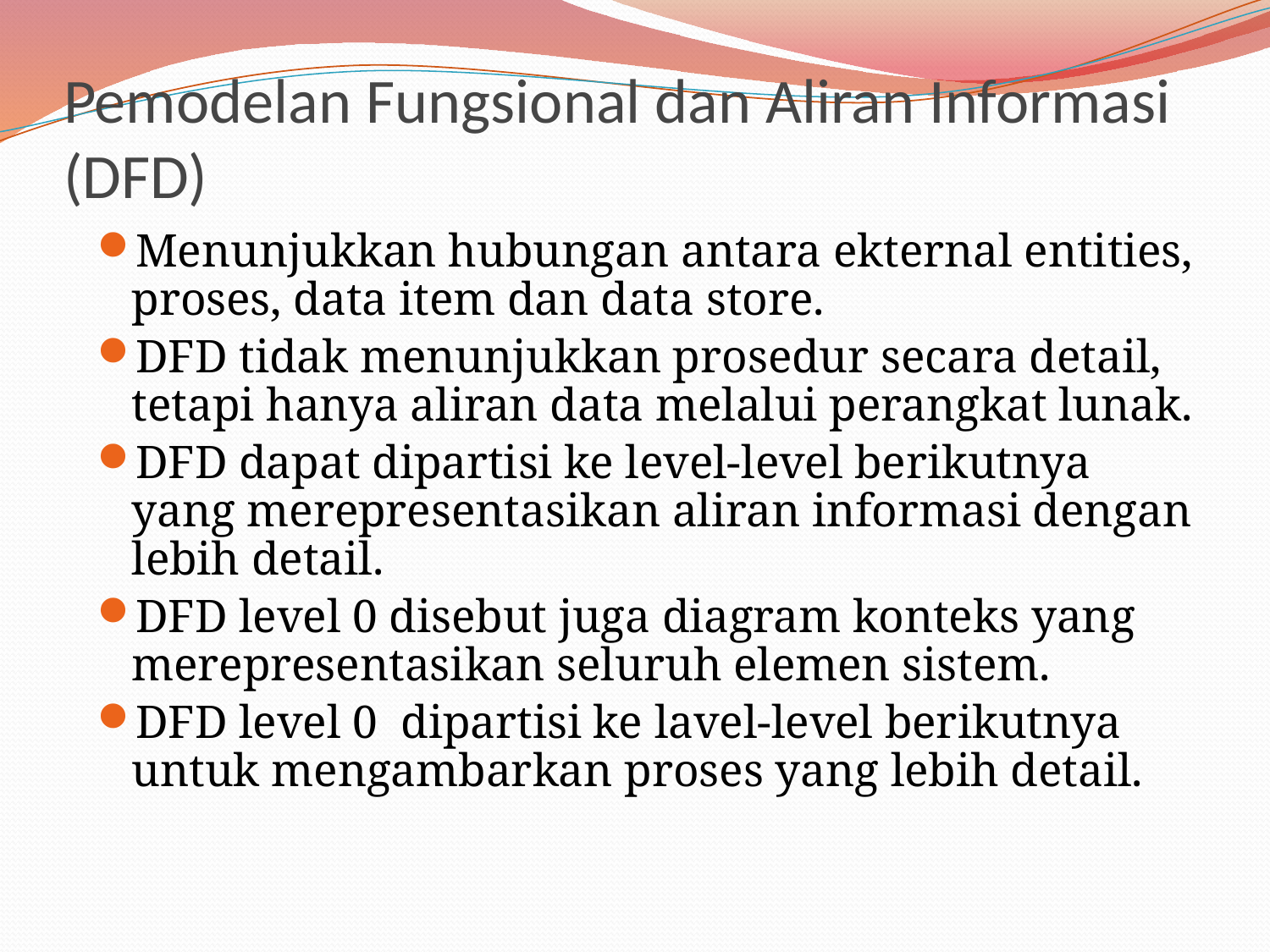

# Pemodelan Fungsional dan Aliran Informasi (DFD)
Menunjukkan hubungan antara ekternal entities, proses, data item dan data store.
DFD tidak menunjukkan prosedur secara detail, tetapi hanya aliran data melalui perangkat lunak.
DFD dapat dipartisi ke level-level berikutnya yang merepresentasikan aliran informasi dengan lebih detail.
DFD level 0 disebut juga diagram konteks yang merepresentasikan seluruh elemen sistem.
DFD level 0  dipartisi ke lavel-level berikutnya untuk mengambarkan proses yang lebih detail.